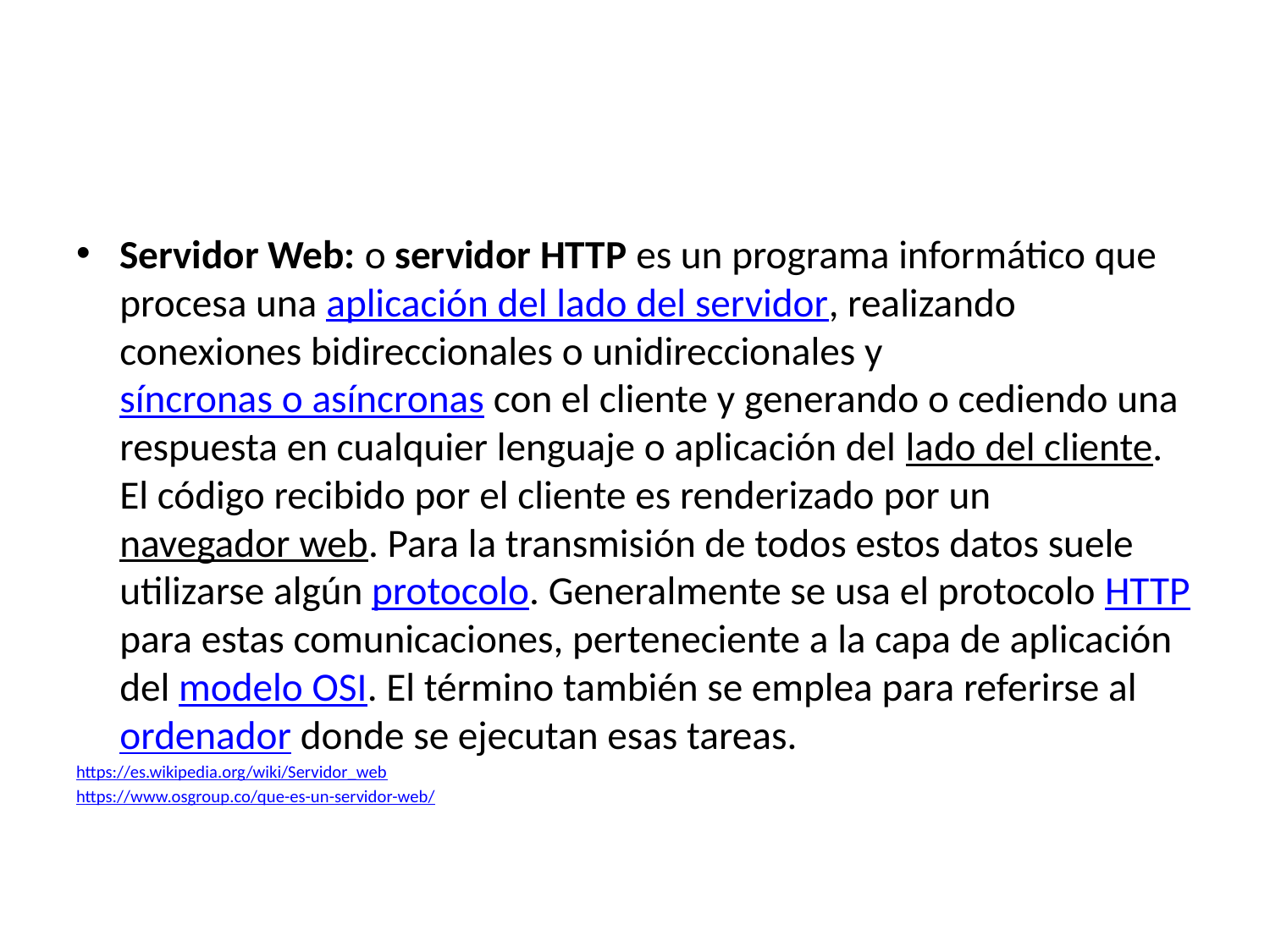

#
Servidor Web: o servidor HTTP es un programa informático que procesa una aplicación del lado del servidor, realizando conexiones bidireccionales o unidireccionales y síncronas o asíncronas con el cliente y generando o cediendo una respuesta en cualquier lenguaje o aplicación del lado del cliente. El código recibido por el cliente es renderizado por un navegador web. Para la transmisión de todos estos datos suele utilizarse algún protocolo. Generalmente se usa el protocolo HTTP para estas comunicaciones, perteneciente a la capa de aplicación del modelo OSI. El término también se emplea para referirse al ordenador donde se ejecutan esas tareas.
https://es.wikipedia.org/wiki/Servidor_web
https://www.osgroup.co/que-es-un-servidor-web/